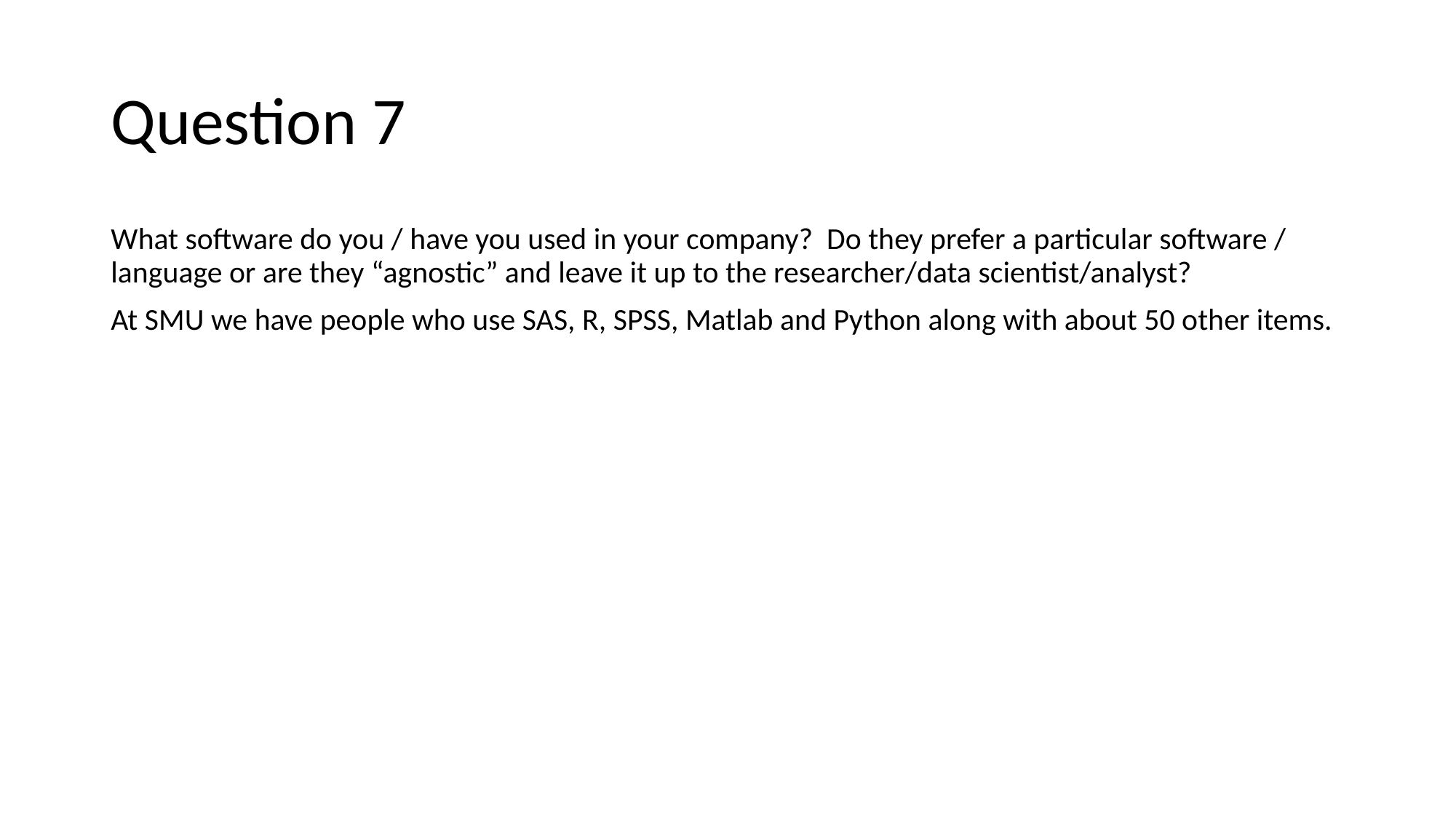

# Question 7
What software do you / have you used in your company?  Do they prefer a particular software / language or are they “agnostic” and leave it up to the researcher/data scientist/analyst?
At SMU we have people who use SAS, R, SPSS, Matlab and Python along with about 50 other items.